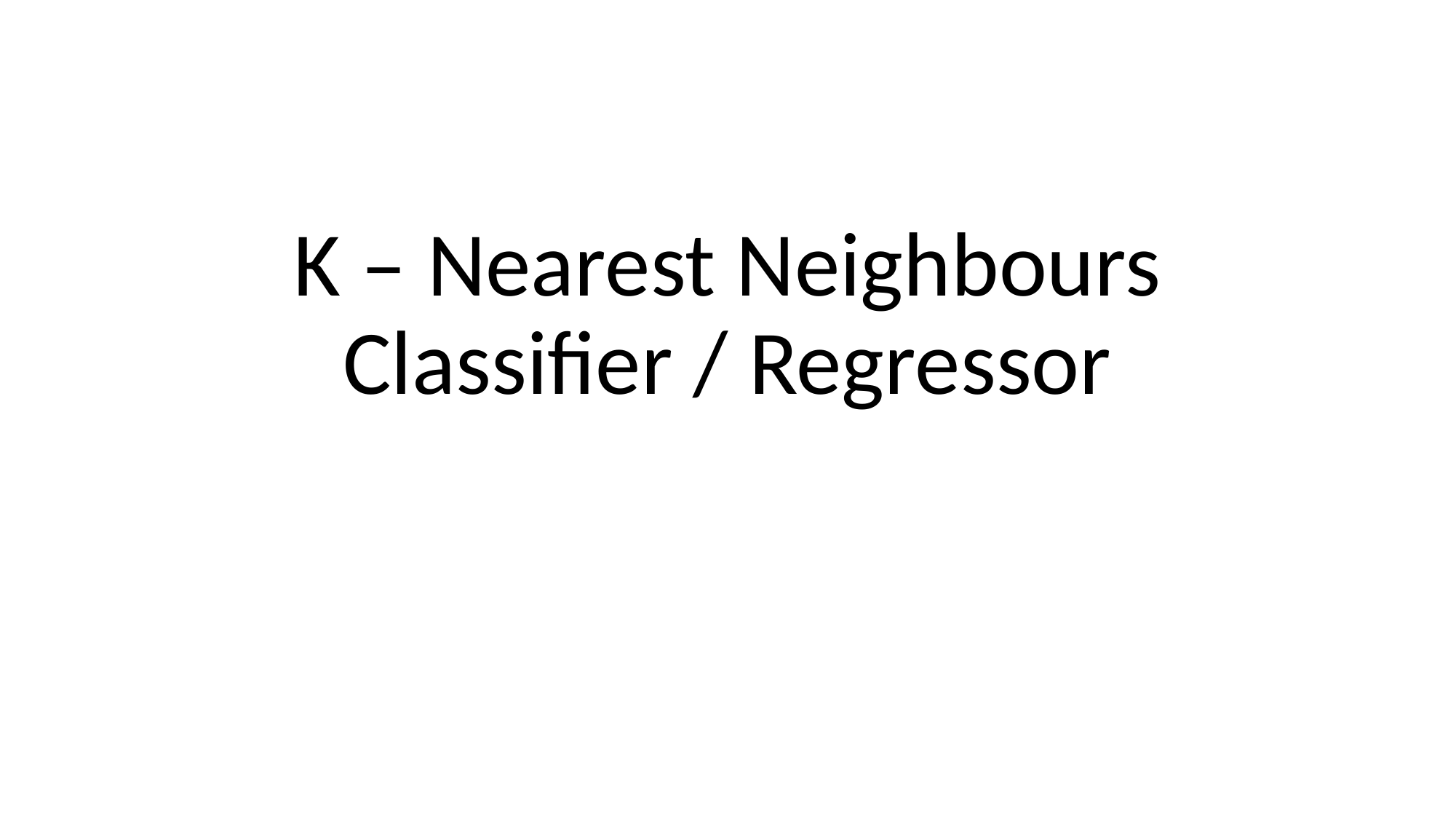

# K – Nearest Neighbours Classifier / Regressor